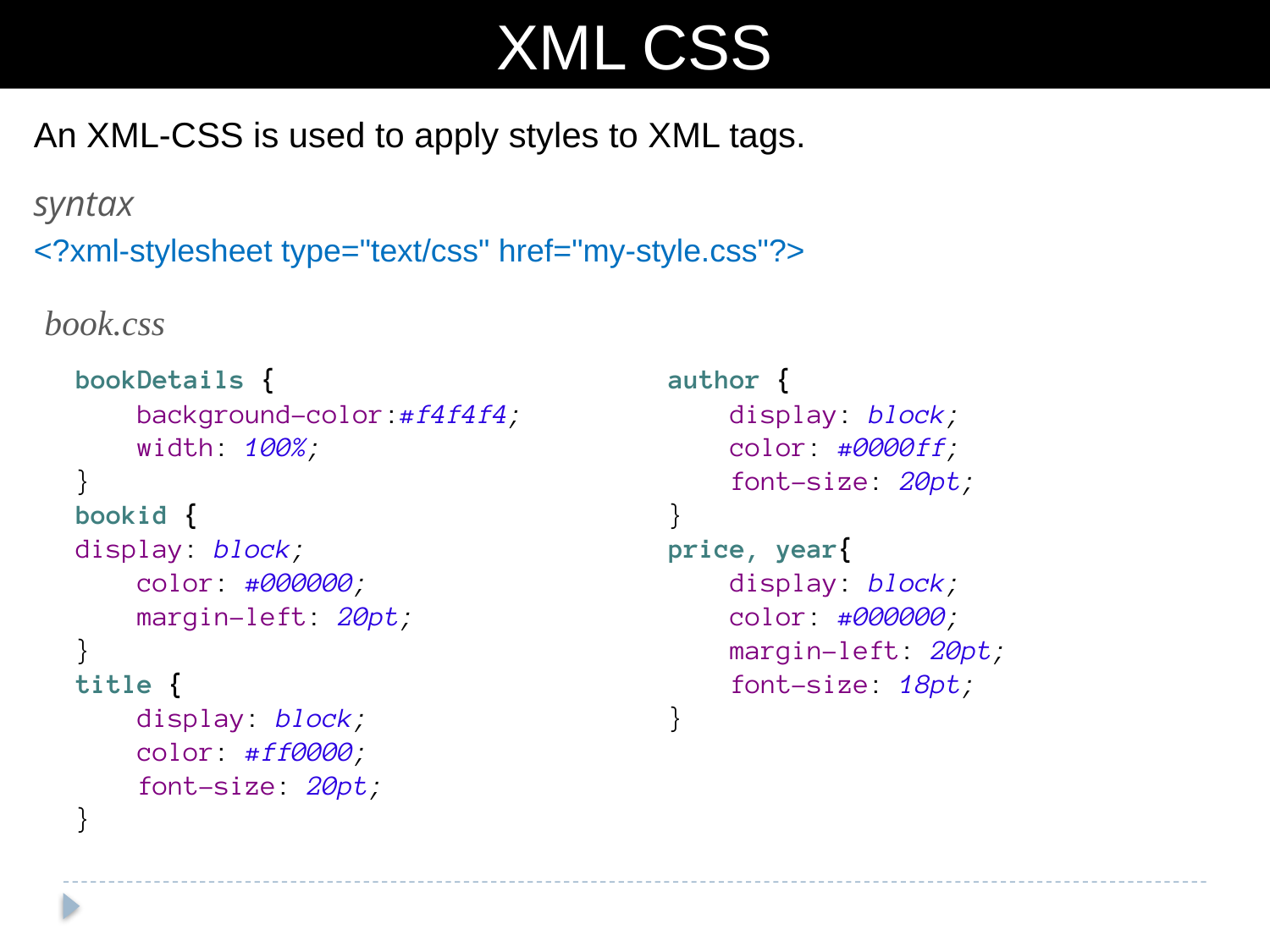

XML CSS
An XML-CSS is used to apply styles to XML tags.
syntax
<?xml-stylesheet type="text/css" href="my-style.css"?>
book.css
bookDetails {
    background-color:#f4f4f4;
    width: 100%;
}
bookid {
display: block;
    color: #000000;
    margin-left: 20pt;
}
title {
    display: block;
    color: #ff0000;
    font-size: 20pt;
}
author {
    display: block;
    color: #0000ff;
    font-size: 20pt;
}
price, year{
    display: block;
    color: #000000;
    margin-left: 20pt;
    font-size: 18pt;
}